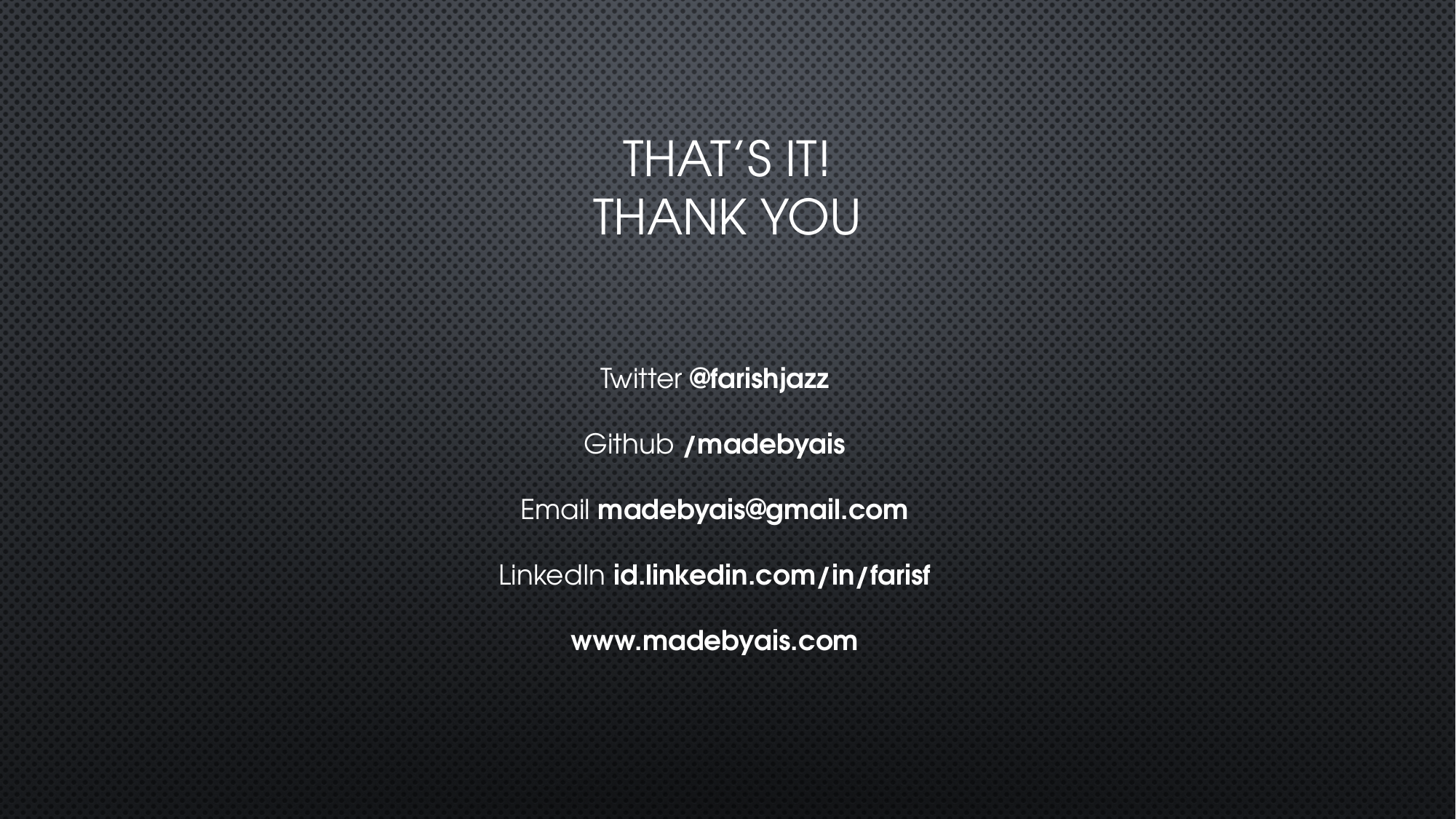

# That’s it! Thank you

Twitter @farishjazz

Github /madebyais

Email madebyais@gmail.com

LinkedIn id.linkedin.com/in/farisf

www.madebyais.com